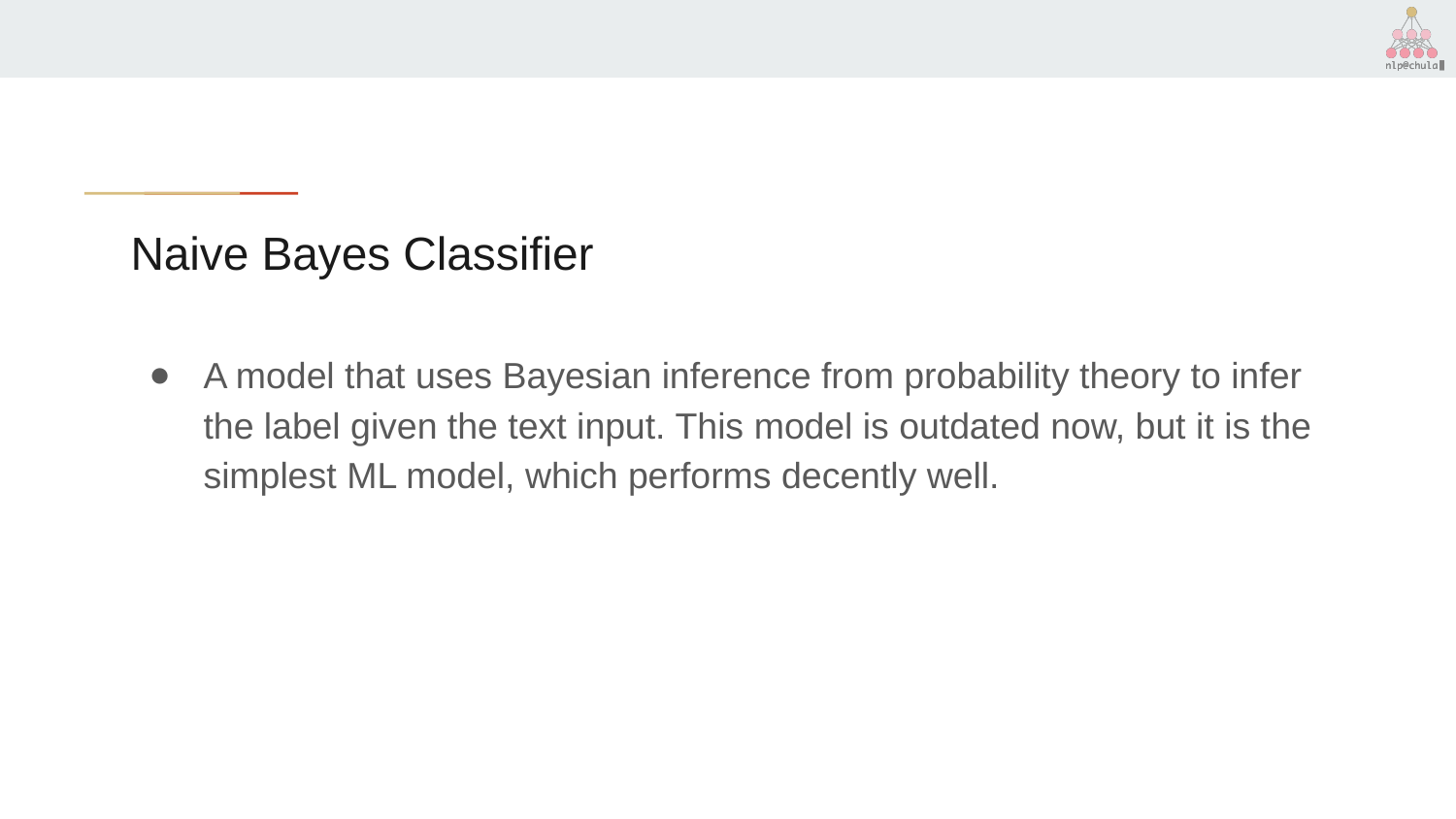

# Naive Bayes Classifier
A model that uses Bayesian inference from probability theory to infer the label given the text input. This model is outdated now, but it is the simplest ML model, which performs decently well.